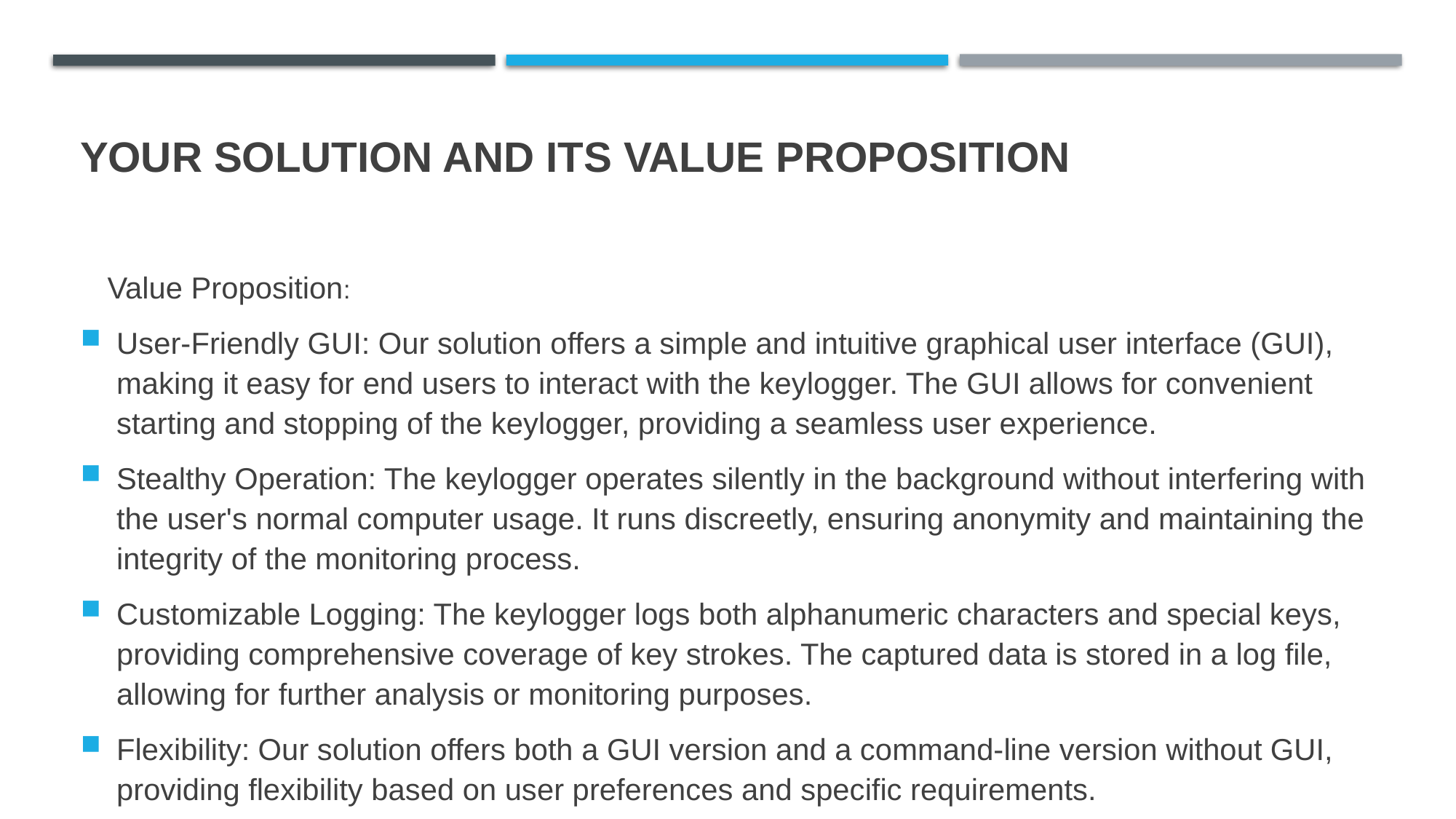

# YOUR SOLUTION AND ITS VALUE PROPOSITION
Value Proposition:
User-Friendly GUI: Our solution offers a simple and intuitive graphical user interface (GUI), making it easy for end users to interact with the keylogger. The GUI allows for convenient starting and stopping of the keylogger, providing a seamless user experience.
Stealthy Operation: The keylogger operates silently in the background without interfering with the user's normal computer usage. It runs discreetly, ensuring anonymity and maintaining the integrity of the monitoring process.
Customizable Logging: The keylogger logs both alphanumeric characters and special keys, providing comprehensive coverage of key strokes. The captured data is stored in a log file, allowing for further analysis or monitoring purposes.
Flexibility: Our solution offers both a GUI version and a command-line version without GUI, providing flexibility based on user preferences and specific requirements.